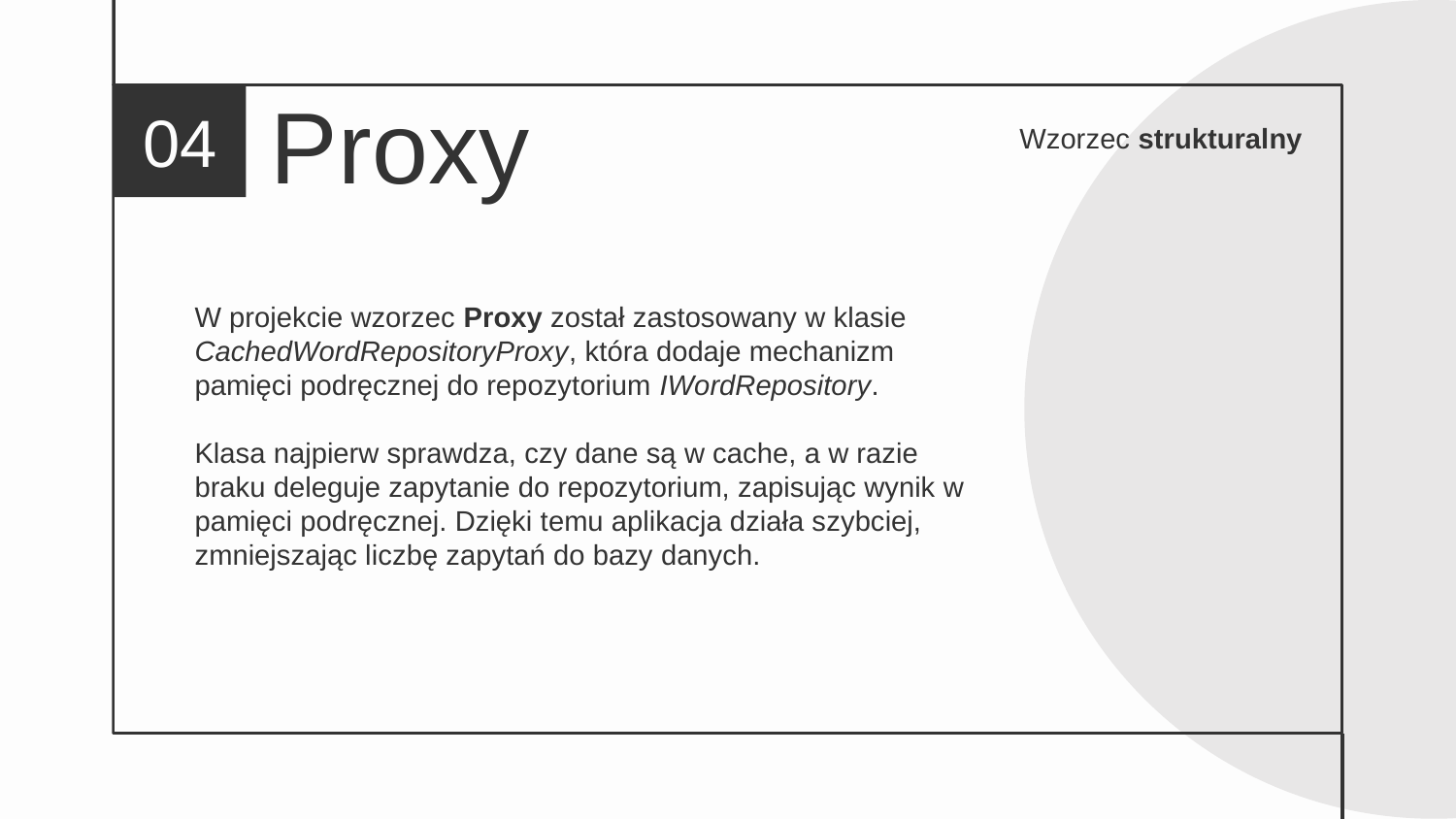

Proxy
04
Wzorzec strukturalny
W projekcie wzorzec Proxy został zastosowany w klasie CachedWordRepositoryProxy, która dodaje mechanizm pamięci podręcznej do repozytorium IWordRepository.

Klasa najpierw sprawdza, czy dane są w cache, a w razie braku deleguje zapytanie do repozytorium, zapisując wynik w pamięci podręcznej. Dzięki temu aplikacja działa szybciej, zmniejszając liczbę zapytań do bazy danych.